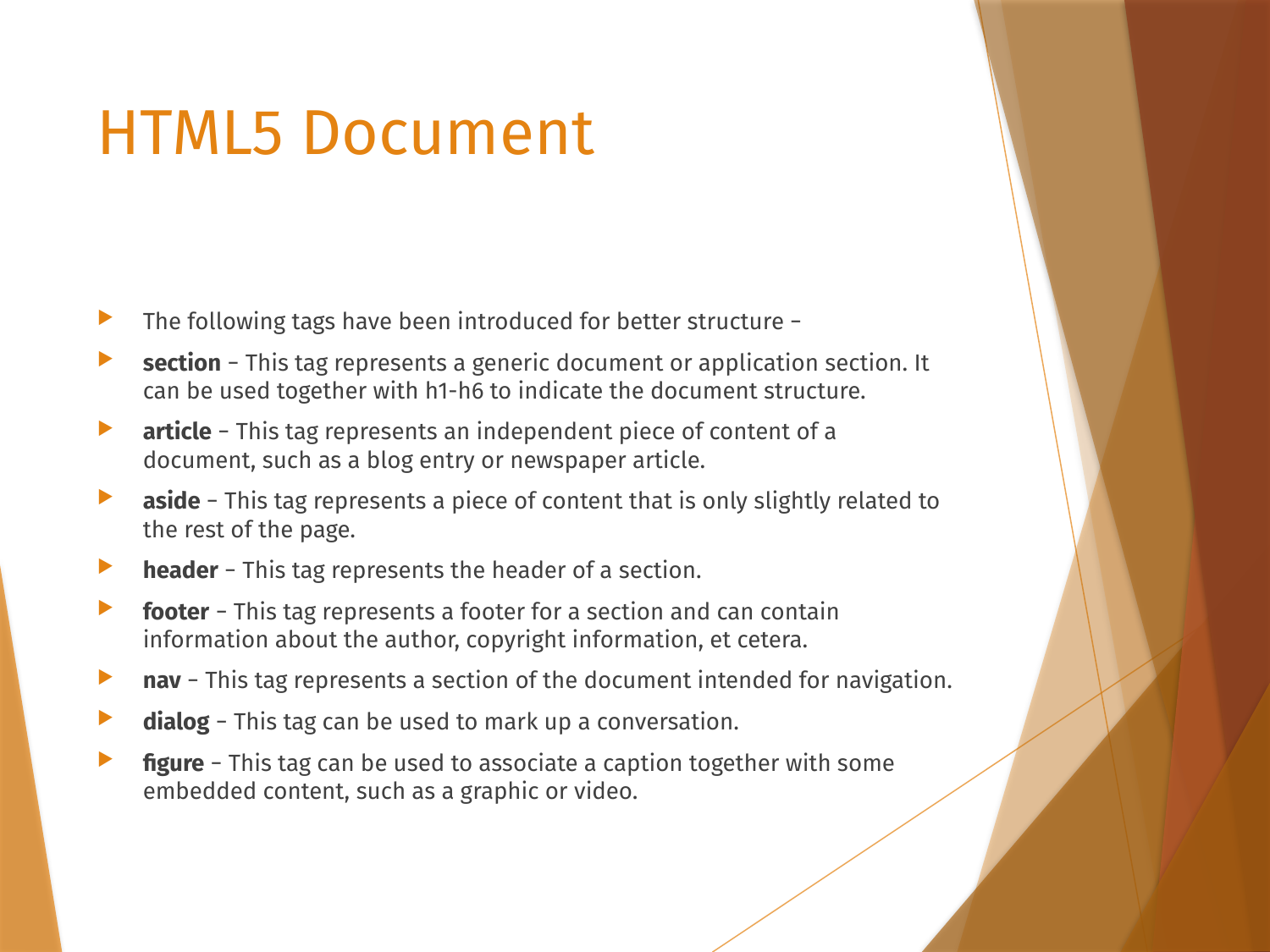

# HTML5 Document
The following tags have been introduced for better structure −
section − This tag represents a generic document or application section. It can be used together with h1-h6 to indicate the document structure.
article − This tag represents an independent piece of content of a document, such as a blog entry or newspaper article.
aside − This tag represents a piece of content that is only slightly related to the rest of the page.
header − This tag represents the header of a section.
footer − This tag represents a footer for a section and can contain information about the author, copyright information, et cetera.
nav − This tag represents a section of the document intended for navigation.
dialog − This tag can be used to mark up a conversation.
figure − This tag can be used to associate a caption together with some embedded content, such as a graphic or video.